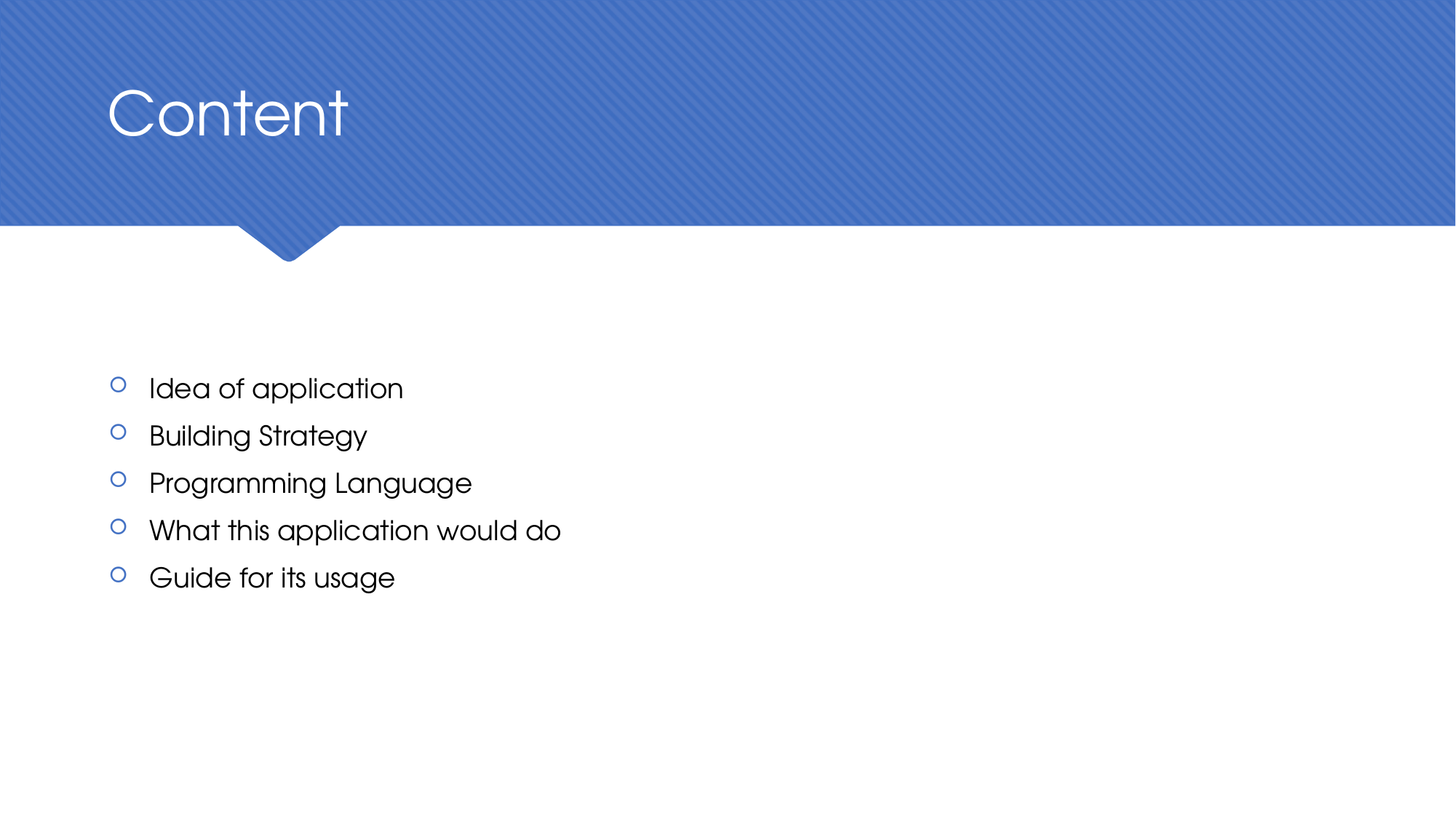

# Content
Idea of application
Building Strategy
Programming Language
What this application would do
Guide for its usage